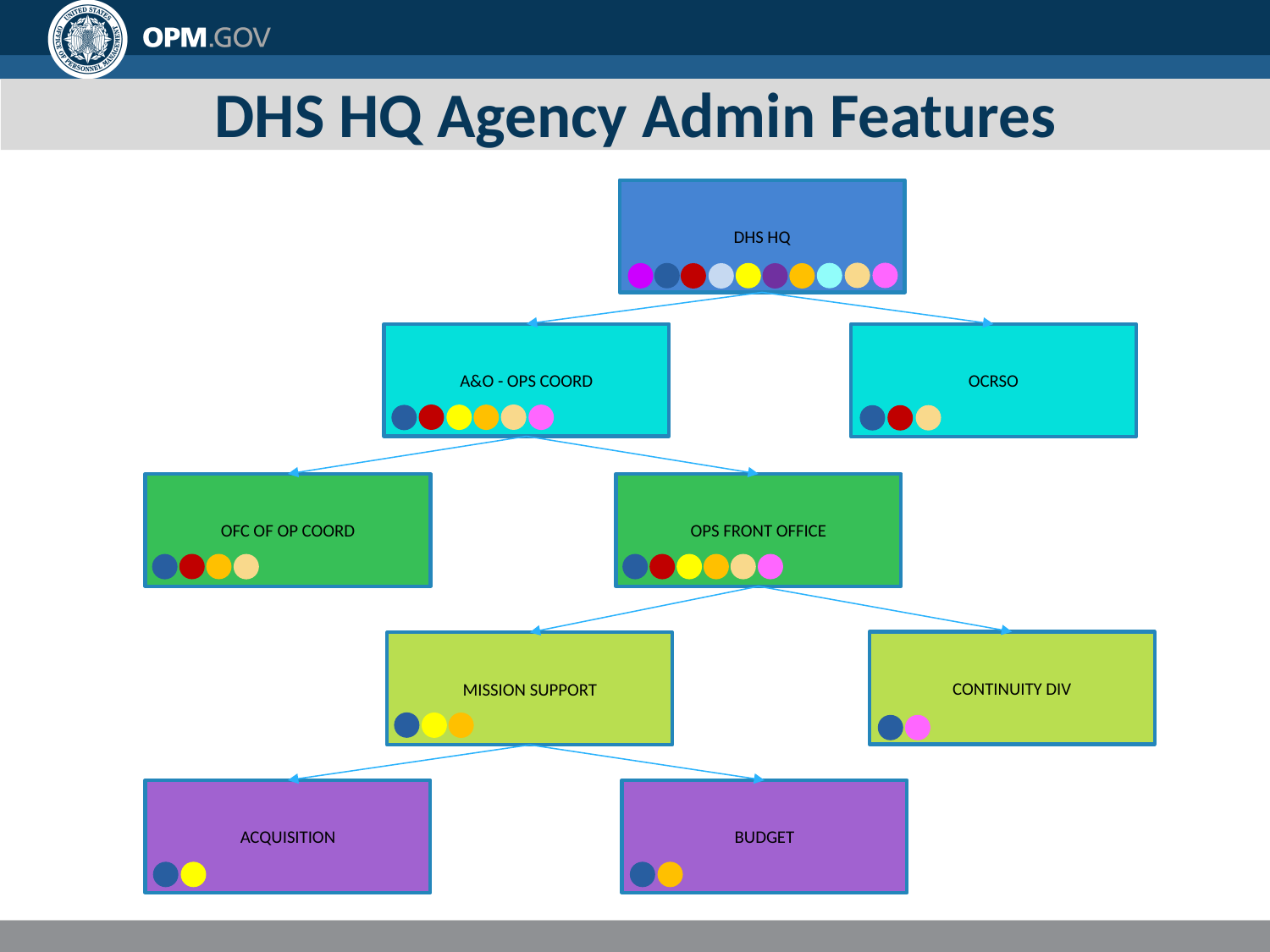

# DHS HQ Agency Admin Features
DHS HQ

A&O - OPS COORD
OCRSO

OFC OF OP COORD
OPS FRONT OFFICE

CONTINUITY DIV
MISSION SUPPORT

ACQUISITION
BUDGET